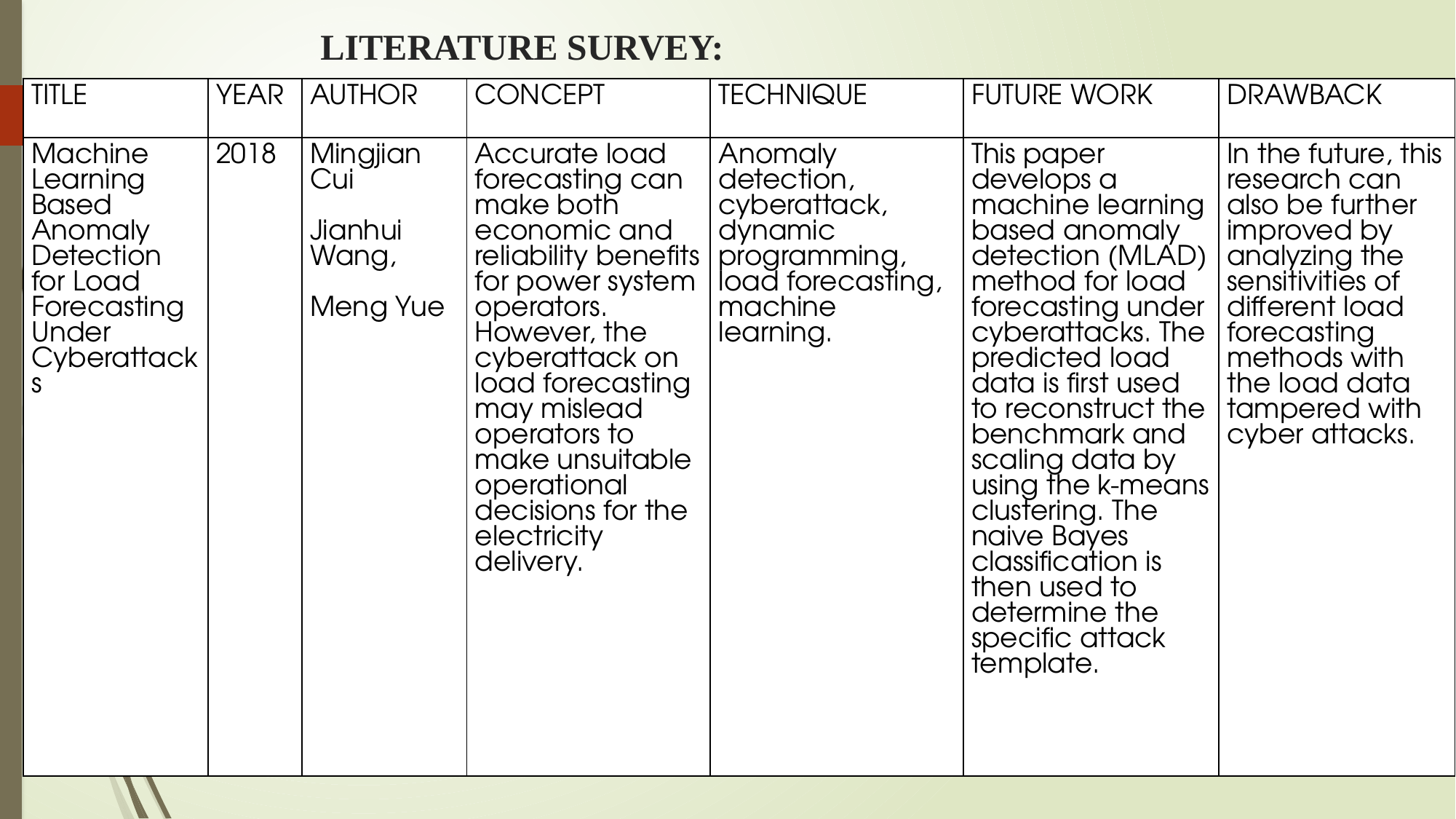

# LITERATURE SURVEY:
| TITLE | YEAR | AUTHOR | CONCEPT | TECHNIQUE | FUTURE WORK | DRAWBACK |
| --- | --- | --- | --- | --- | --- | --- |
| Machine Learning Based Anomaly Detection for Load Forecasting Under Cyberattacks | 2018 | Mingjian Cui Jianhui Wang, Meng Yue | Accurate load forecasting can make both economic and reliability benefits for power system operators. However, the cyberattack on load forecasting may mislead operators to make unsuitable operational decisions for the electricity delivery. | Anomaly detection, cyberattack, dynamic programming, load forecasting, machine learning. | This paper develops a machine learning based anomaly detection (MLAD) method for load forecasting under cyberattacks. The predicted load data is first used to reconstruct the benchmark and scaling data by using the k-means clustering. The naive Bayes classification is then used to determine the specific attack template. | In the future, this research can also be further improved by analyzing the sensitivities of different load forecasting methods with the load data tampered with cyber attacks. |